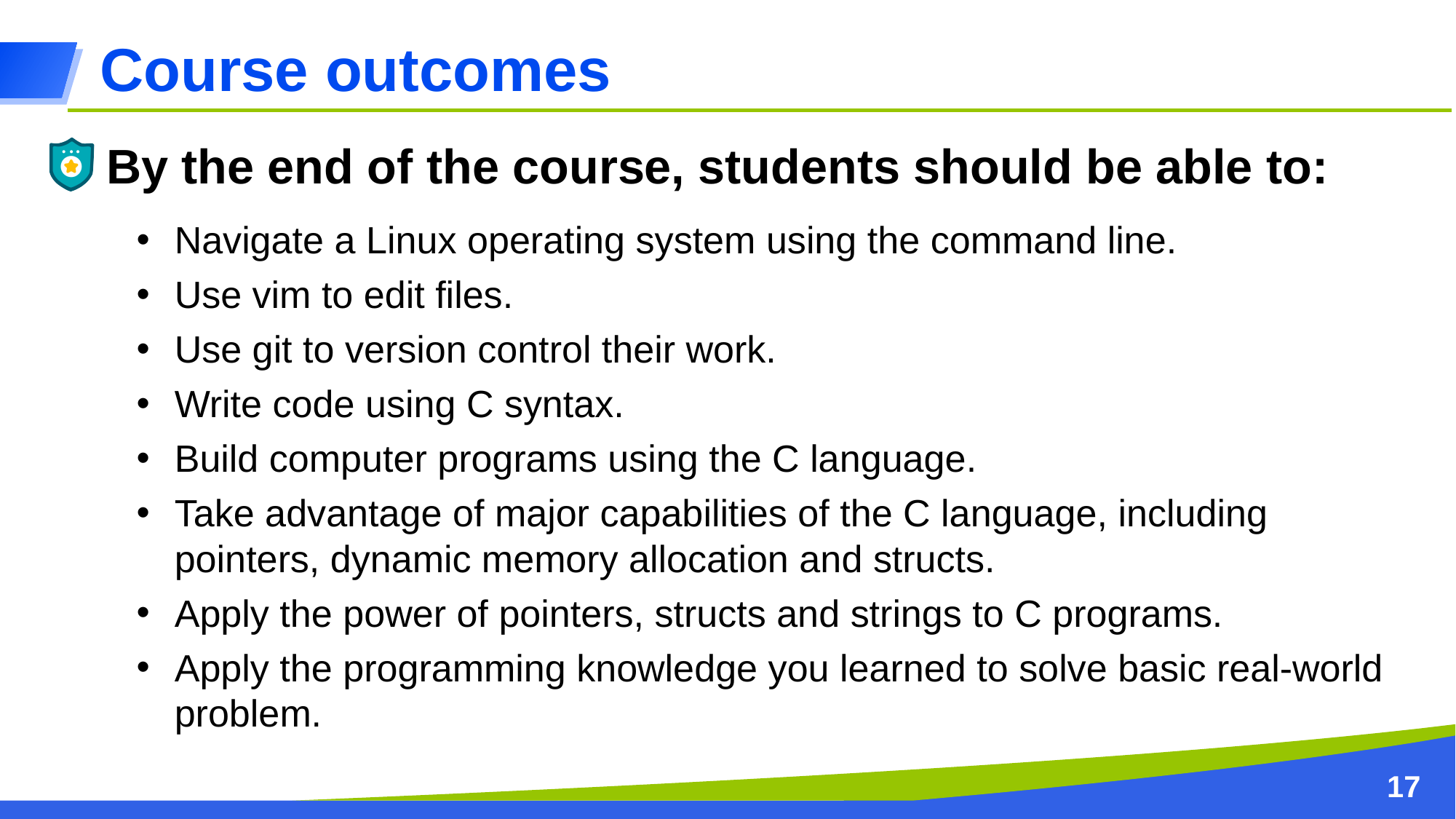

Course outcomes
By the end of the course, students should be able to:
Navigate a Linux operating system using the command line.
Use vim to edit files.
Use git to version control their work.
Write code using C syntax.
Build computer programs using the C language.
Take advantage of major capabilities of the C language, including pointers, dynamic memory allocation and structs.
Apply the power of pointers, structs and strings to C programs.
Apply the programming knowledge you learned to solve basic real-world problem.